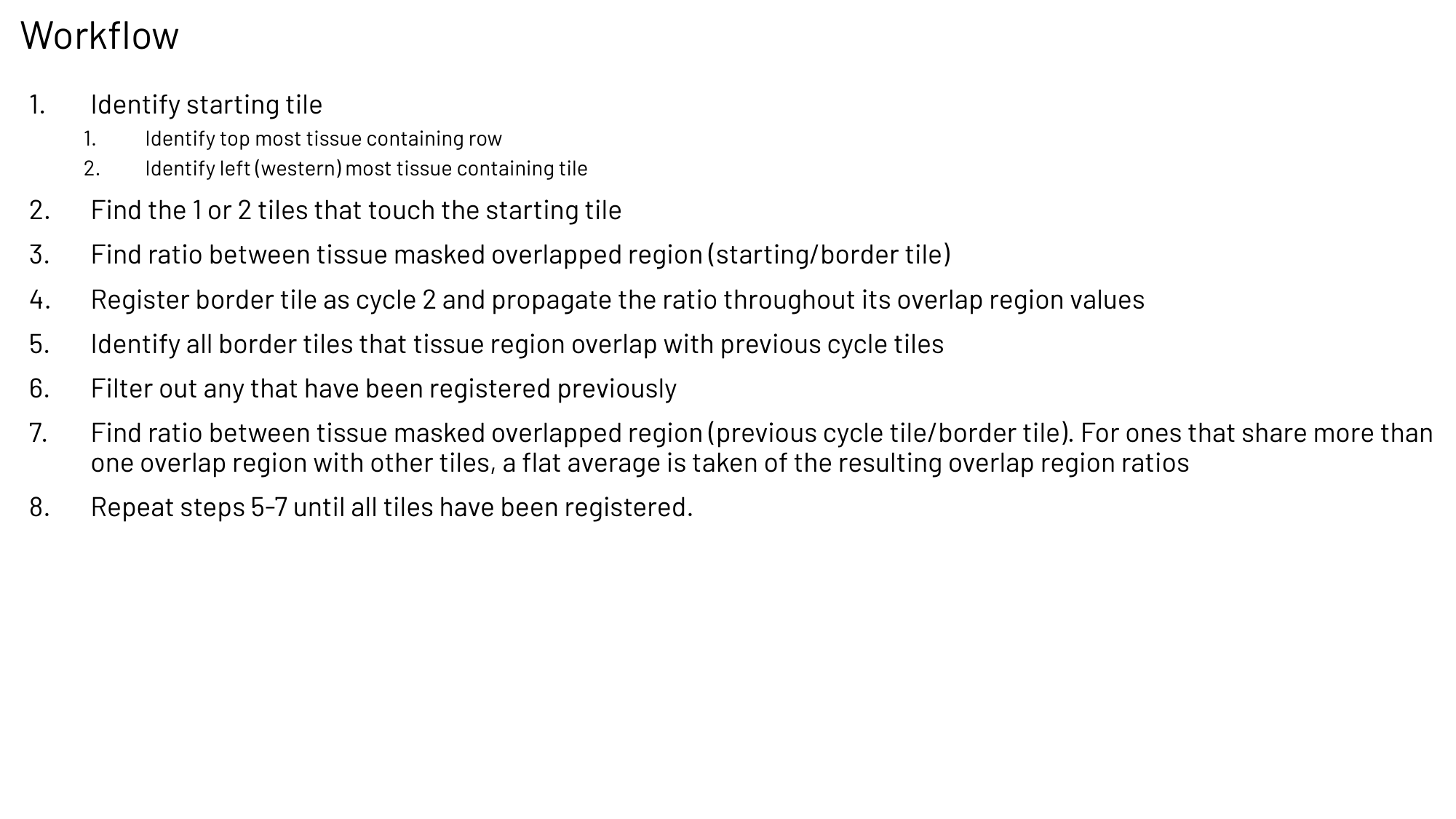

# Workflow
Identify starting tile
Identify top most tissue containing row
Identify left (western) most tissue containing tile
Find the 1 or 2 tiles that touch the starting tile
Find ratio between tissue masked overlapped region (starting/border tile)
Register border tile as cycle 2 and propagate the ratio throughout its overlap region values
Identify all border tiles that tissue region overlap with previous cycle tiles
Filter out any that have been registered previously
Find ratio between tissue masked overlapped region (previous cycle tile/border tile). For ones that share more than one overlap region with other tiles, a flat average is taken of the resulting overlap region ratios
Repeat steps 5-7 until all tiles have been registered.